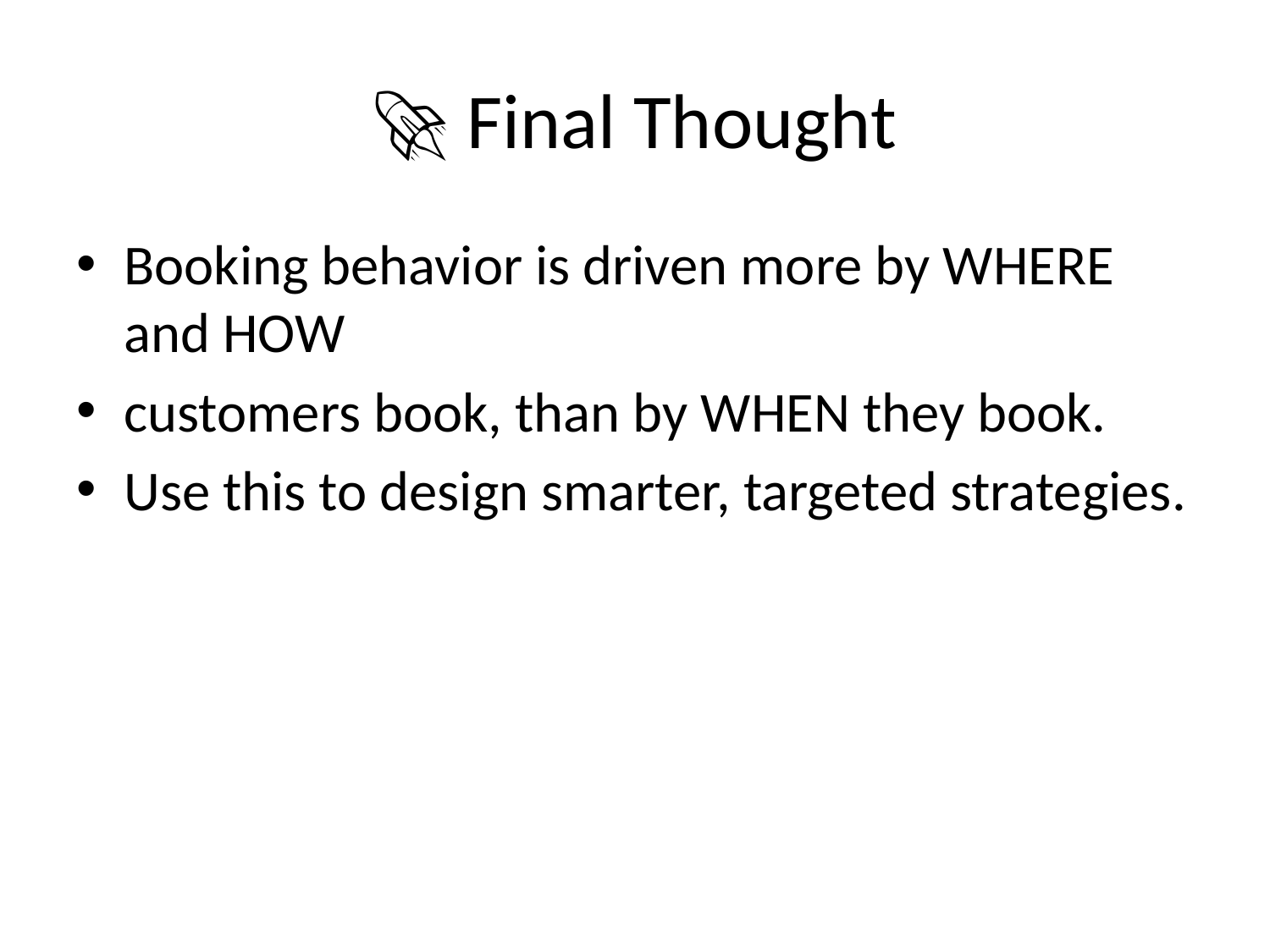

# 🚀 Final Thought
Booking behavior is driven more by WHERE and HOW
customers book, than by WHEN they book.
Use this to design smarter, targeted strategies.